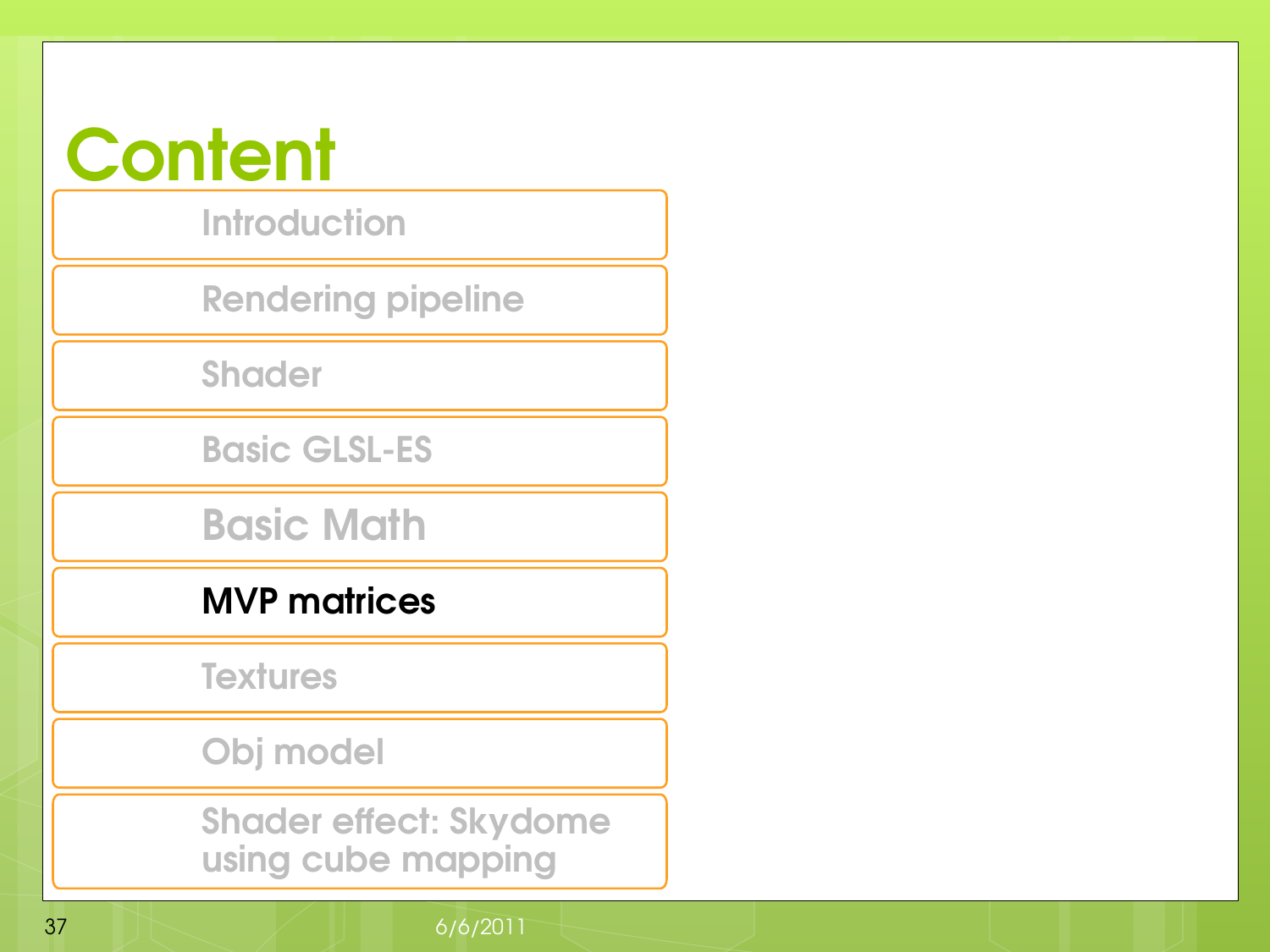

# Content
Introduction
Rendering pipeline
Shader
Basic GLSL-ES
Basic Math
MVP matrices
Textures
Obj model
Shader effect: Skydome using cube mapping
37
6/6/2011